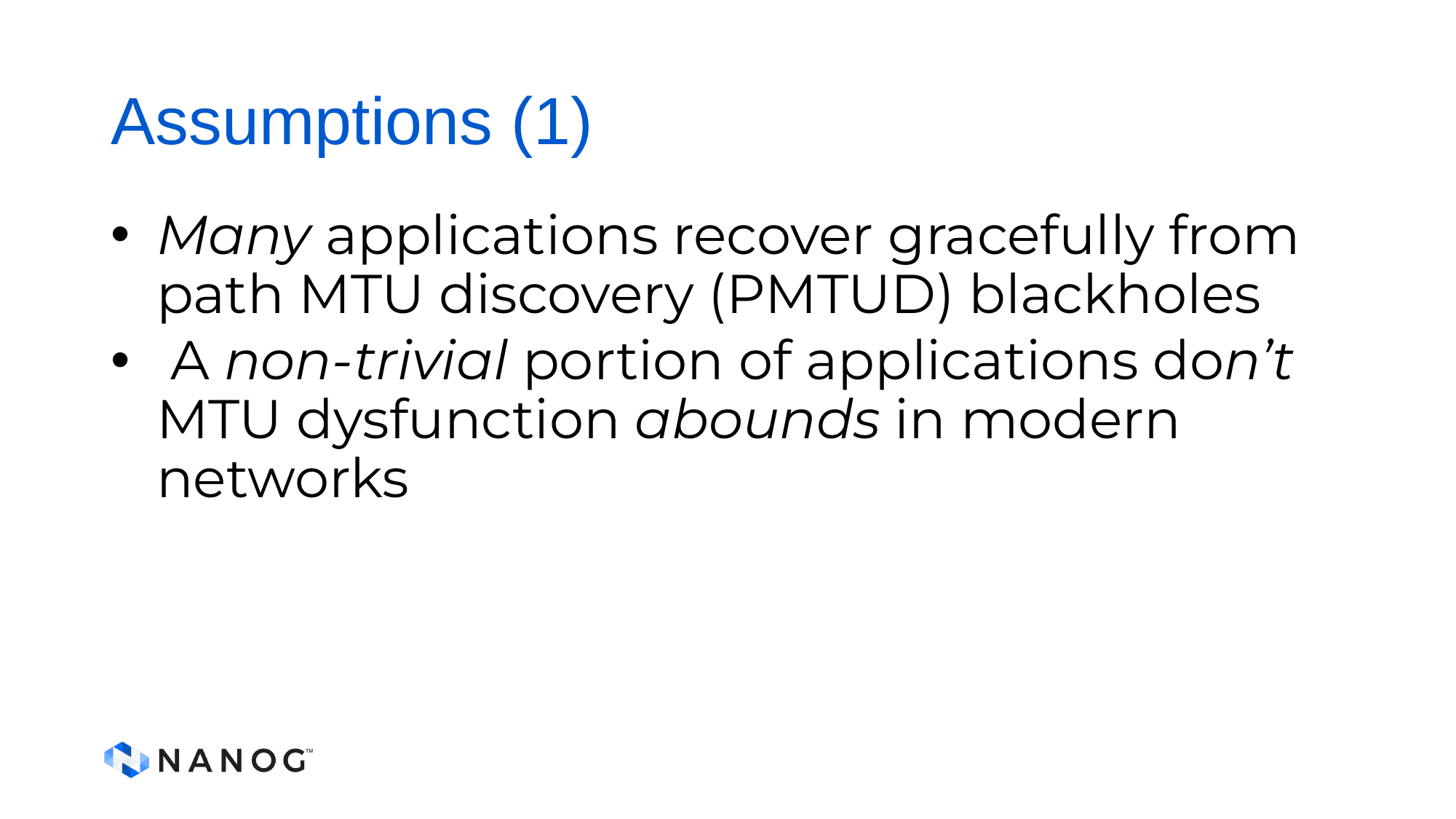

# Assumptions (1)
Many applications recover gracefully from path MTU discovery (PMTUD) blackholes
 A non-trivial portion of applications don’t MTU dysfunction abounds in modern networks